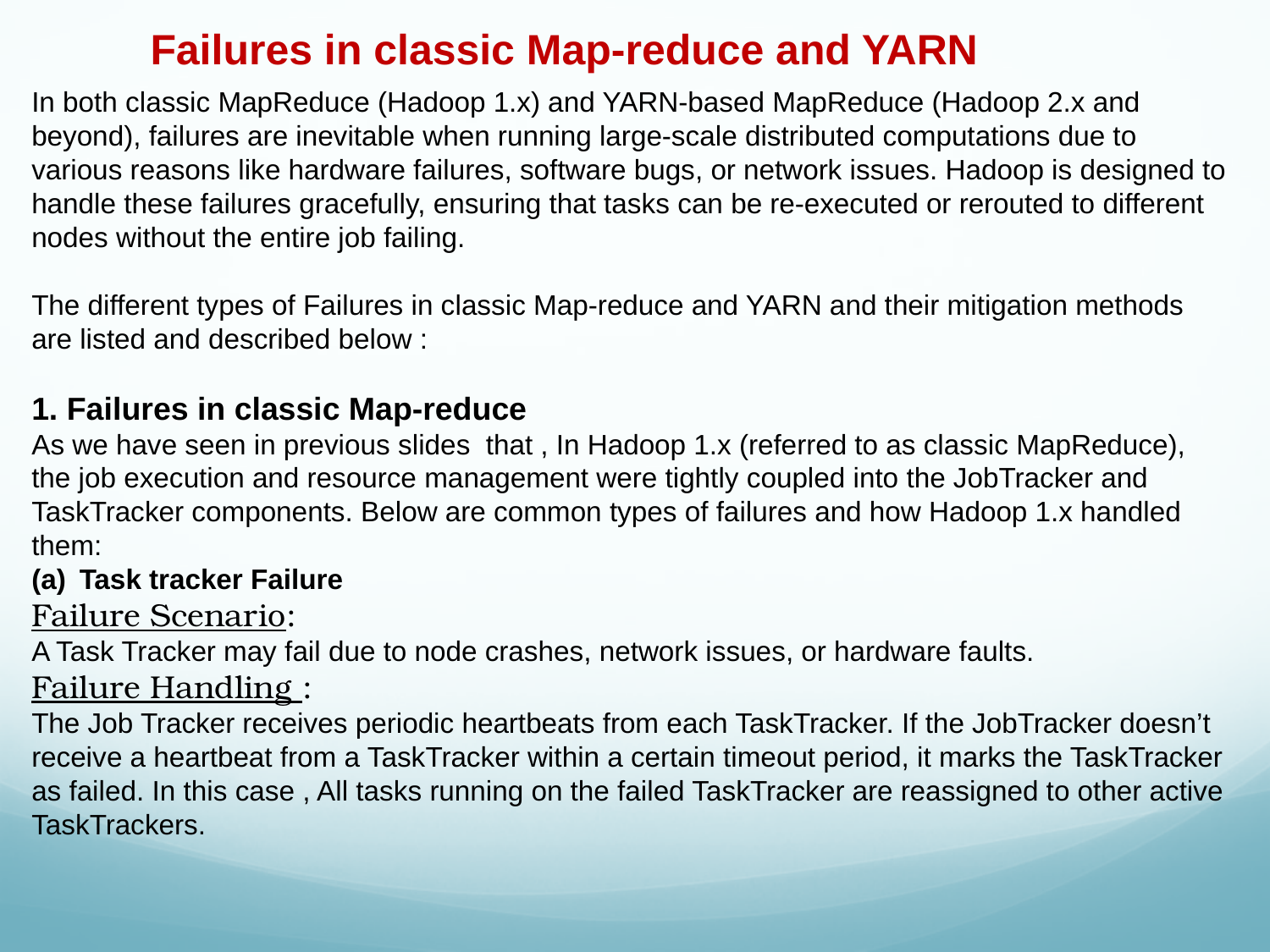

Failures in classic Map-reduce and YARN
In both classic MapReduce (Hadoop 1.x) and YARN-based MapReduce (Hadoop 2.x and beyond), failures are inevitable when running large-scale distributed computations due to various reasons like hardware failures, software bugs, or network issues. Hadoop is designed to handle these failures gracefully, ensuring that tasks can be re-executed or rerouted to different nodes without the entire job failing.

The different types of Failures in classic Map-reduce and YARN and their mitigation methods are listed and described below :

1. Failures in classic Map-reduce
As we have seen in previous slides  that , In Hadoop 1.x (referred to as classic MapReduce), the job execution and resource management were tightly coupled into the JobTracker and TaskTracker components. Below are common types of failures and how Hadoop 1.x handled them:
Task tracker Failure
Failure Scenario:
A Task Tracker may fail due to node crashes, network issues, or hardware faults.
Failure Handling :
The Job Tracker receives periodic heartbeats from each TaskTracker. If the JobTracker doesn’t receive a heartbeat from a TaskTracker within a certain timeout period, it marks the TaskTracker as failed. In this case , All tasks running on the failed TaskTracker are reassigned to other active TaskTrackers.